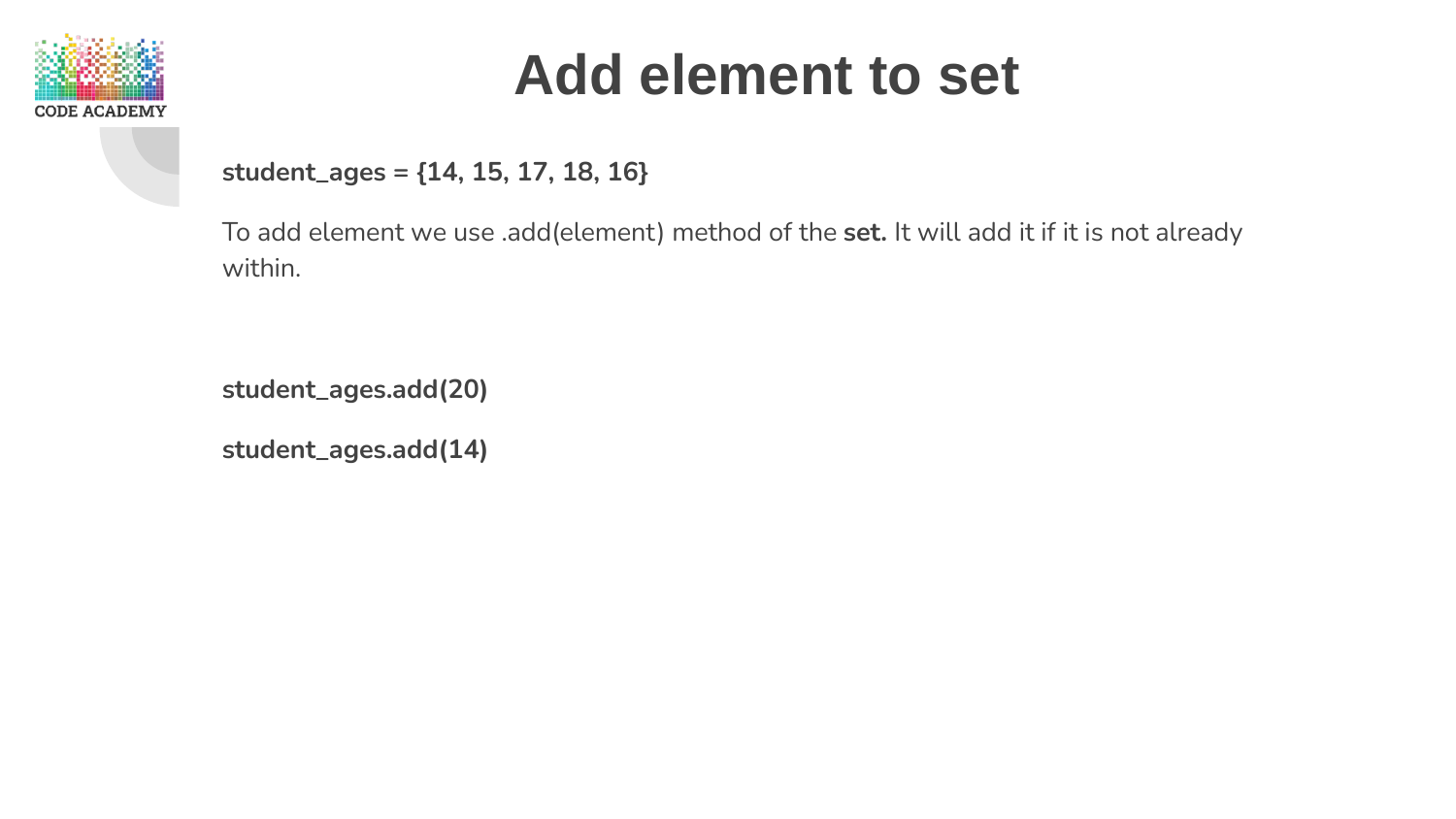

# Add element to set
student_ages = {14, 15, 17, 18, 16}
To add element we use .add(element) method of the set. It will add it if it is not already within.

student_ages.add(20)
student_ages.add(14)